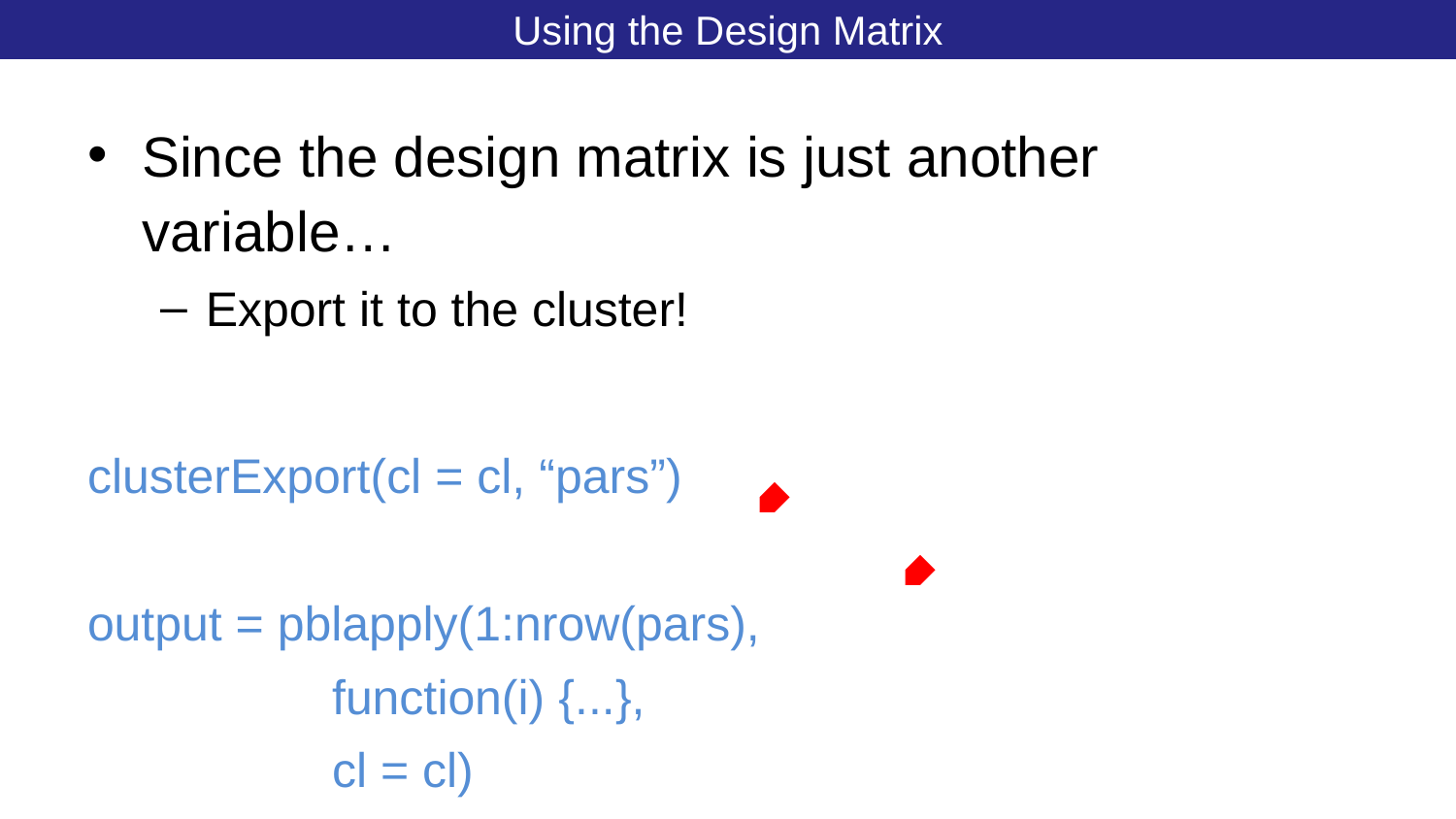

# Using the Design Matrix
41
Since the design matrix is just another variable…
Export it to the cluster!

clusterExport(cl = cl, “pars”)

output = pblapply(1:nrow(pars),
                  function(i) {...},
                  cl = cl)